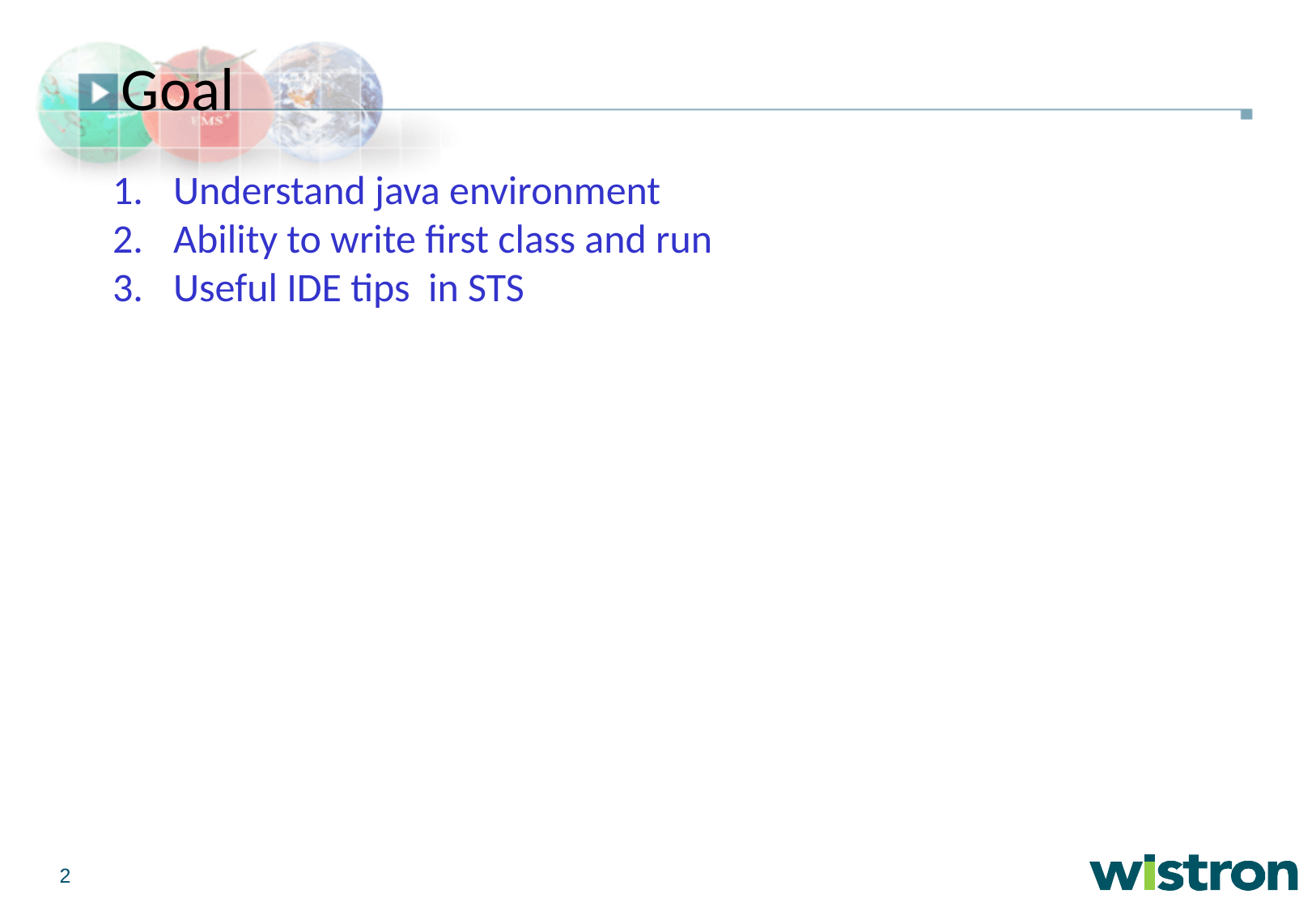

Goal
Understand java environment
Ability to write first class and run
Useful IDE tips  in STS